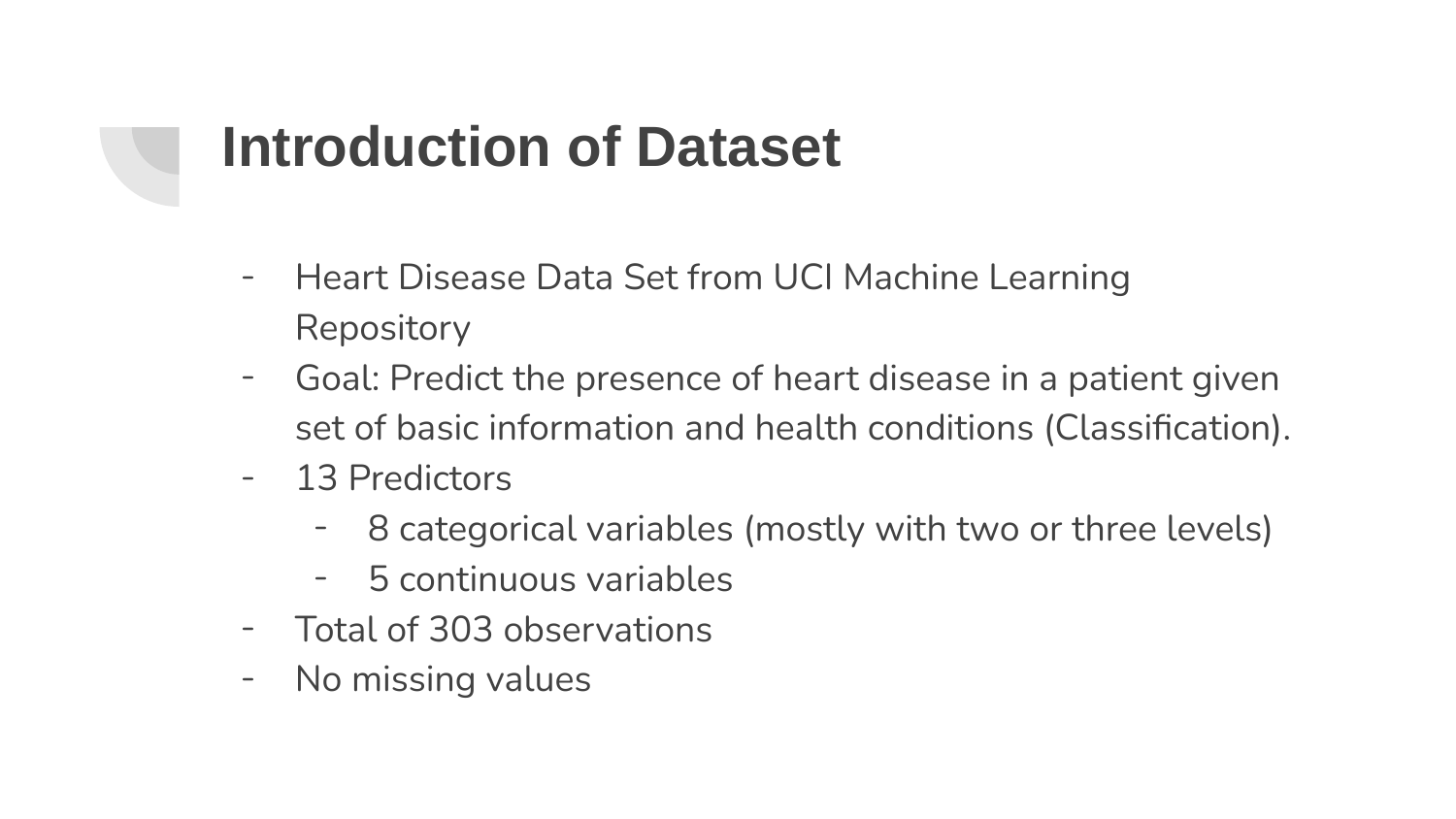

# Introduction of Dataset
Heart Disease Data Set from UCI Machine Learning Repository
Goal: Predict the presence of heart disease in a patient given set of basic information and health conditions (Classification).
13 Predictors
8 categorical variables (mostly with two or three levels)
5 continuous variables
Total of 303 observations
No missing values